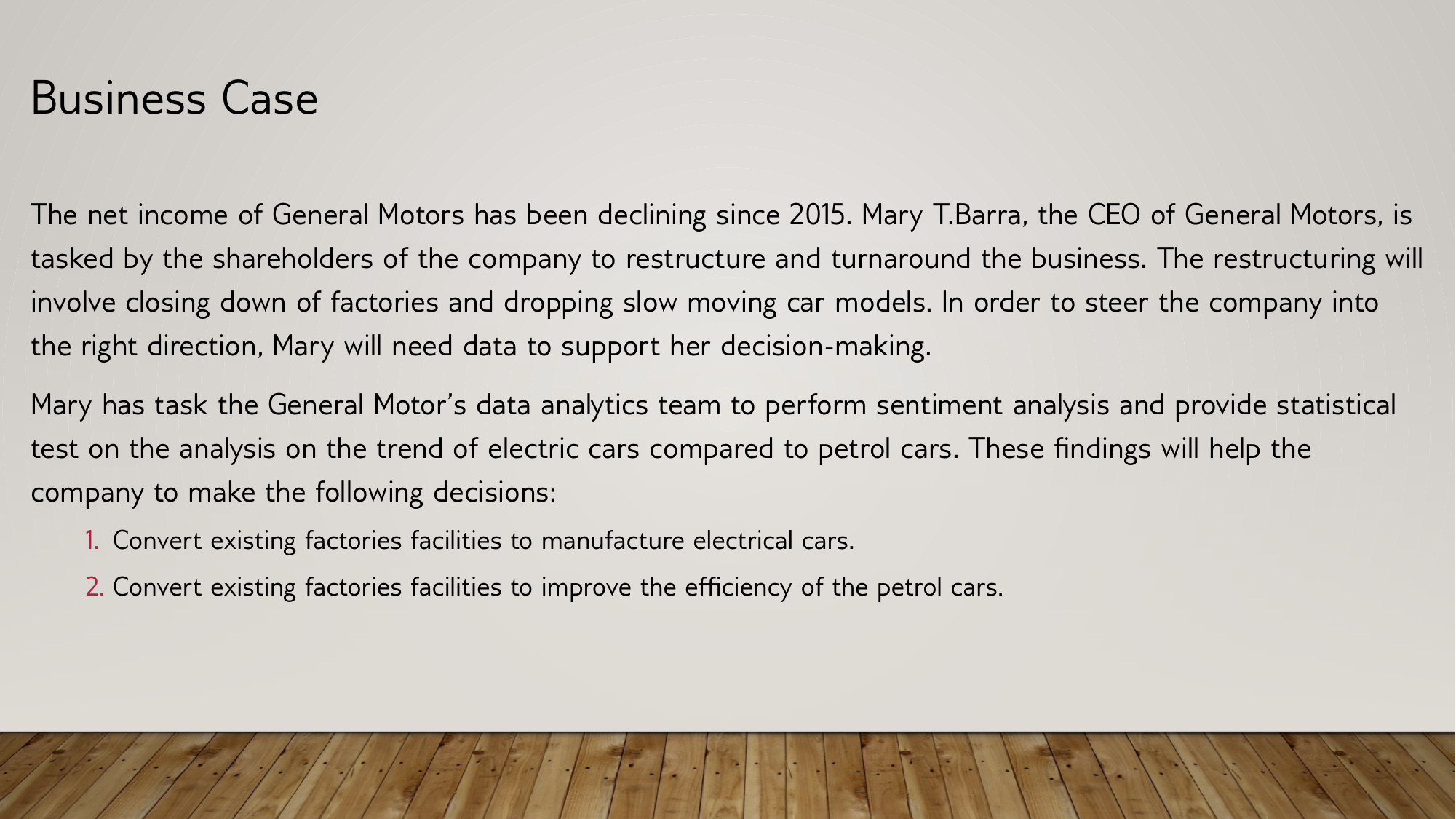

# Business Case
The net income of General Motors has been declining since 2015. Mary T.Barra, the CEO of General Motors, is tasked by the shareholders of the company to restructure and turnaround the business. The restructuring will involve closing down of factories and dropping slow moving car models. In order to steer the company into the right direction, Mary will need data to support her decision-making.
Mary has task the General Motor’s data analytics team to perform sentiment analysis and provide statistical test on the analysis on the trend of electric cars compared to petrol cars. These findings will help the company to make the following decisions:
Convert existing factories facilities to manufacture electrical cars.
Convert existing factories facilities to improve the efficiency of the petrol cars.